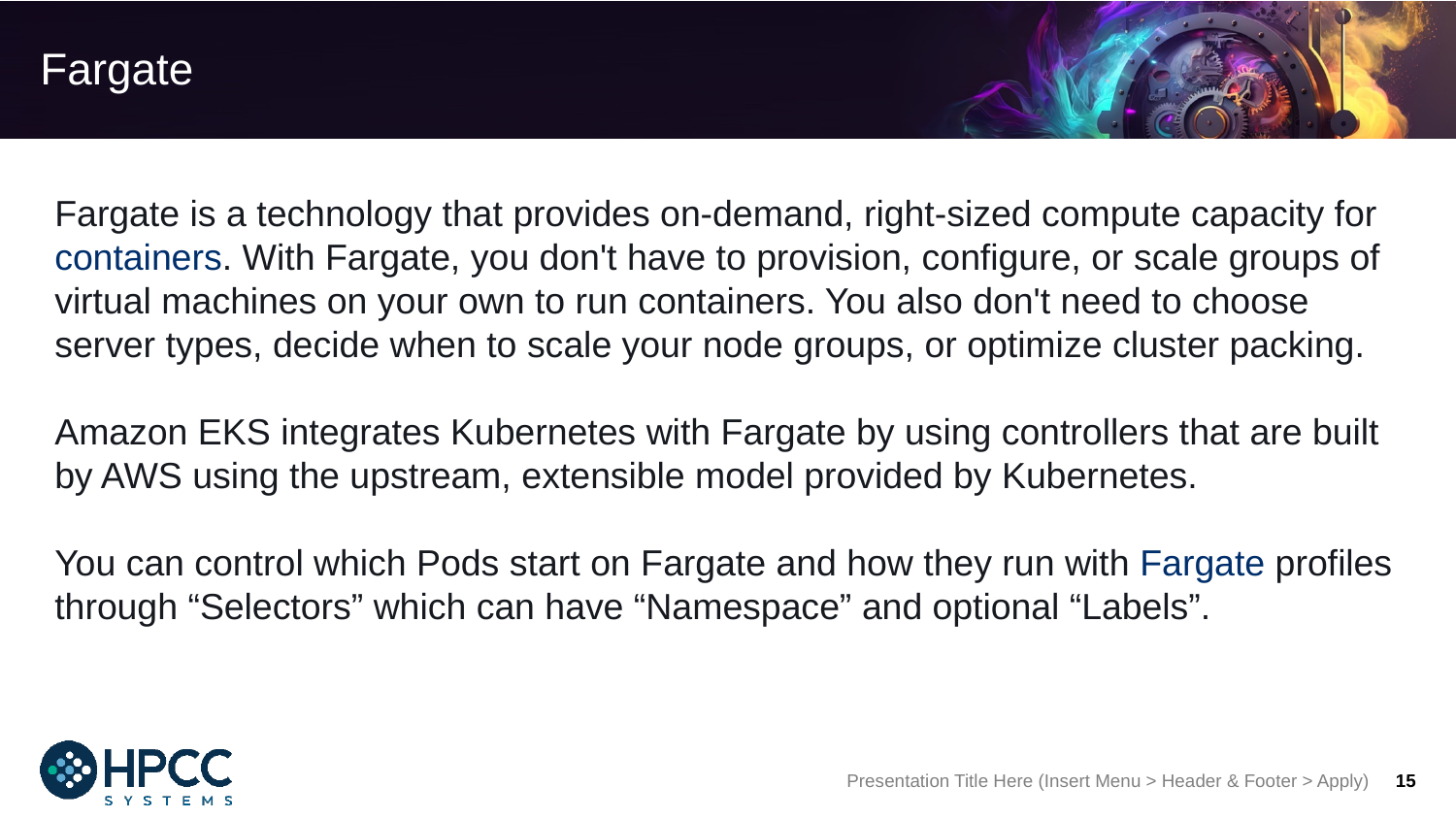

# Fargate
Fargate is a technology that provides on-demand, right-sized compute capacity for containers. With Fargate, you don't have to provision, configure, or scale groups of virtual machines on your own to run containers. You also don't need to choose server types, decide when to scale your node groups, or optimize cluster packing.

Amazon EKS integrates Kubernetes with Fargate by using controllers that are built by AWS using the upstream, extensible model provided by Kubernetes.

You can control which Pods start on Fargate and how they run with Fargate profiles through “Selectors” which can have “Namespace” and optional “Labels”.

Presentation Title Here (Insert Menu > Header & Footer > Apply)
15